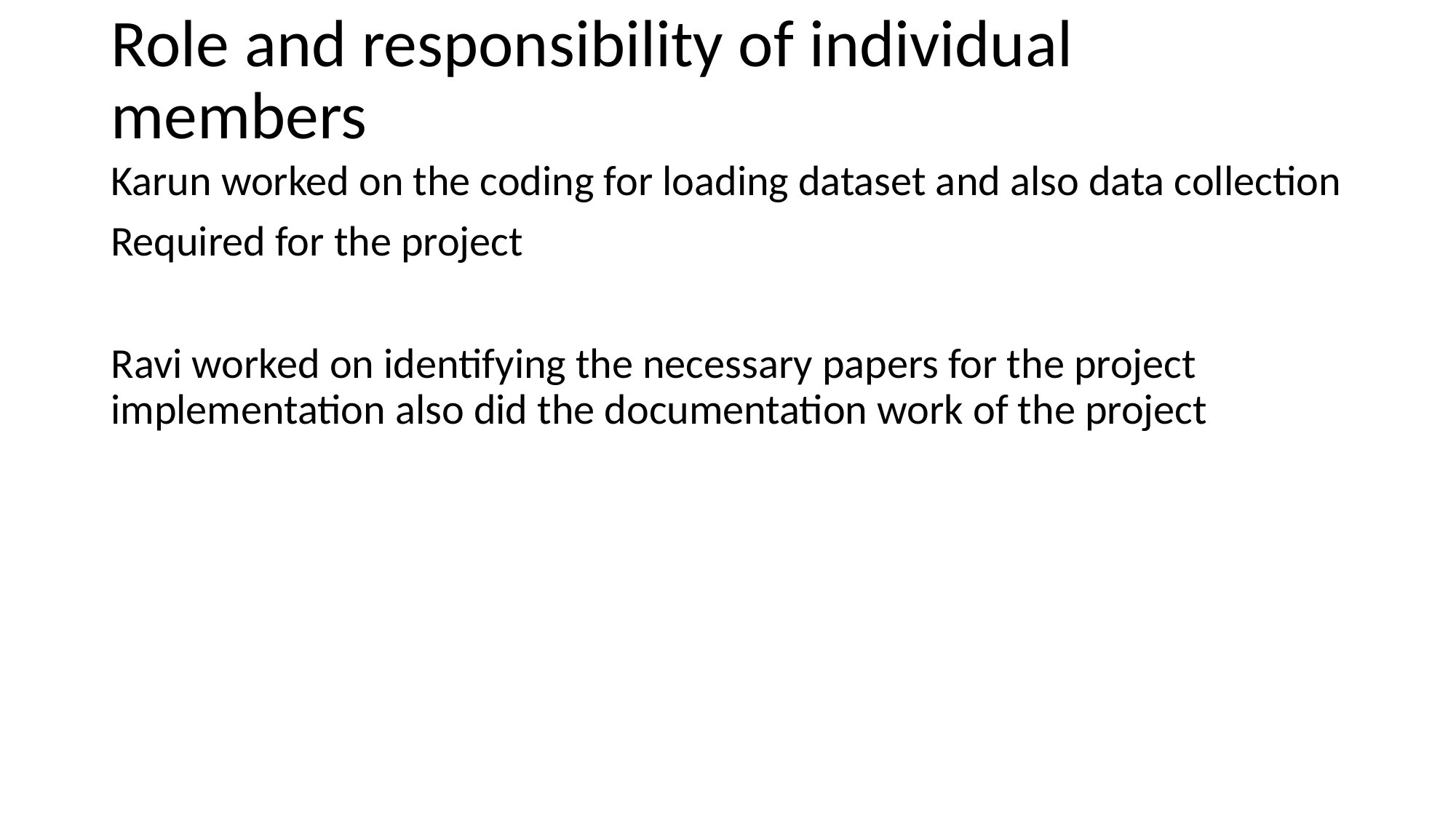

# Role and responsibility of individual members
Karun worked on the coding for loading dataset and also data collection
Required for the project

Ravi worked on identifying the necessary papers for the project implementation also did the documentation work of the project